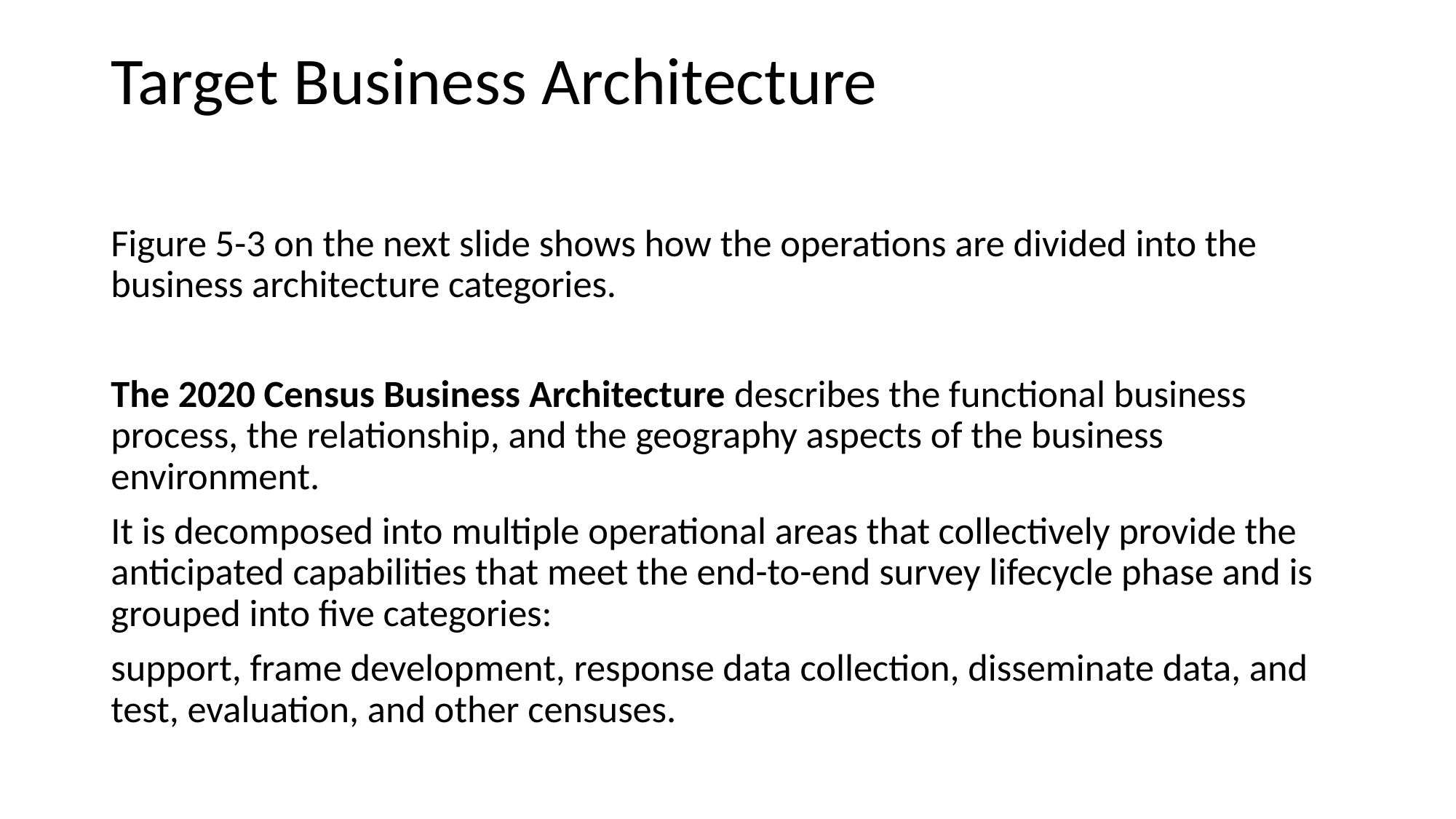

# Target Business Architecture
Figure 5-3 on the next slide shows how the operations are divided into the business architecture categories.

The 2020 Census Business Architecture describes the functional business process, the relationship, and the geography aspects of the business environment.
It is decomposed into multiple operational areas that collectively provide the anticipated capabilities that meet the end-to-end survey lifecycle phase and is grouped into five categories:
support, frame development, response data collection, disseminate data, and test, evaluation, and other censuses.